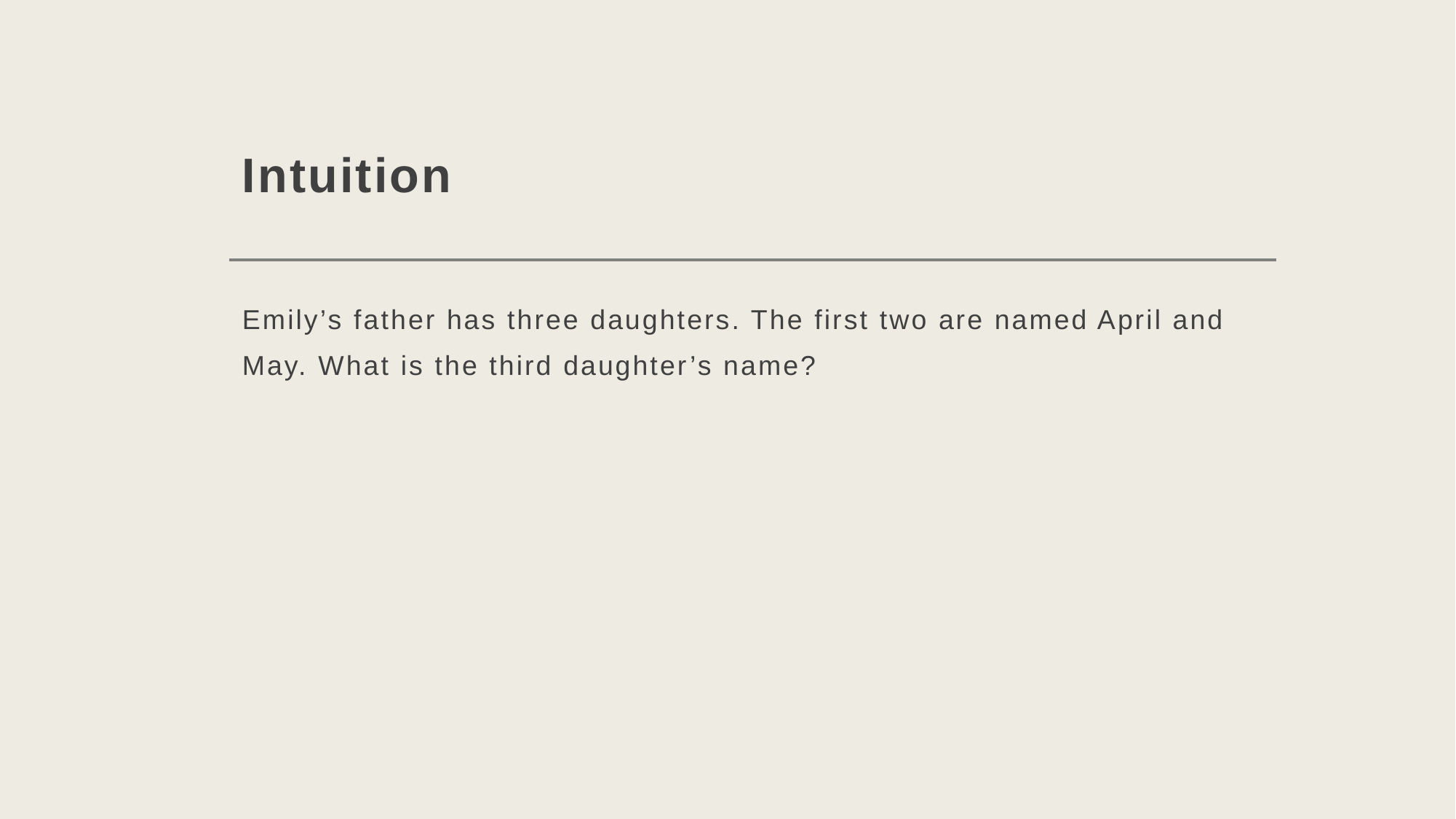

# Intuition
Emily’s father has three daughters. The first two are named April and May. What is the third daughter’s name?